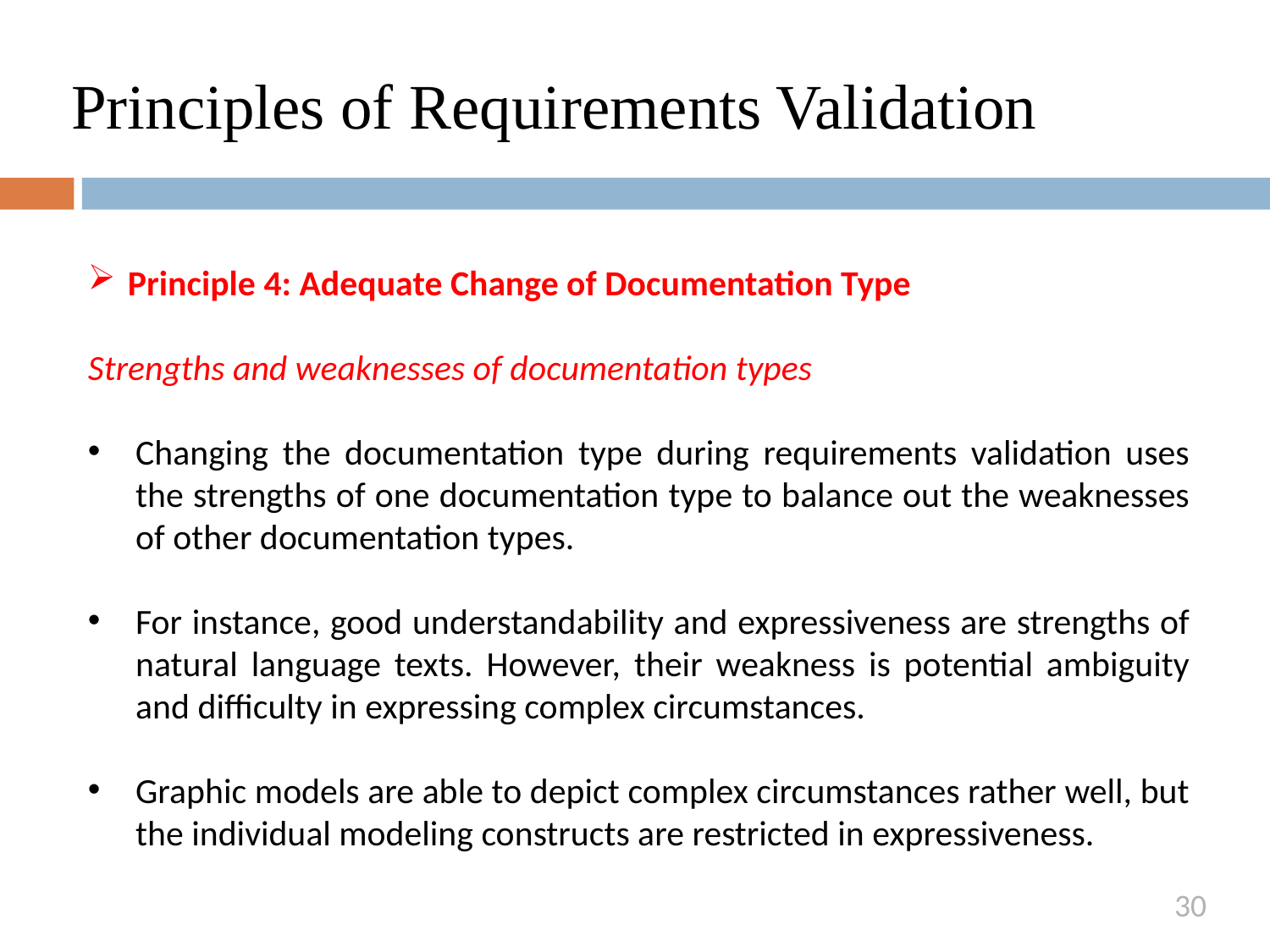

# Principles of Requirements Validation

Principle 4: Adequate Change of Documentation Type

Strengths and weaknesses of documentation types

Changing the documentation type during requirements validation uses the strengths of one documentation type to balance out the weaknesses of other documentation types.

For instance, good understandability and expressiveness are strengths of natural language texts. However, their weakness is potential ambiguity and difficulty in expressing complex circumstances.

Graphic models are able to depict complex circumstances rather well, but the individual modeling constructs are restricted in expressiveness.
30